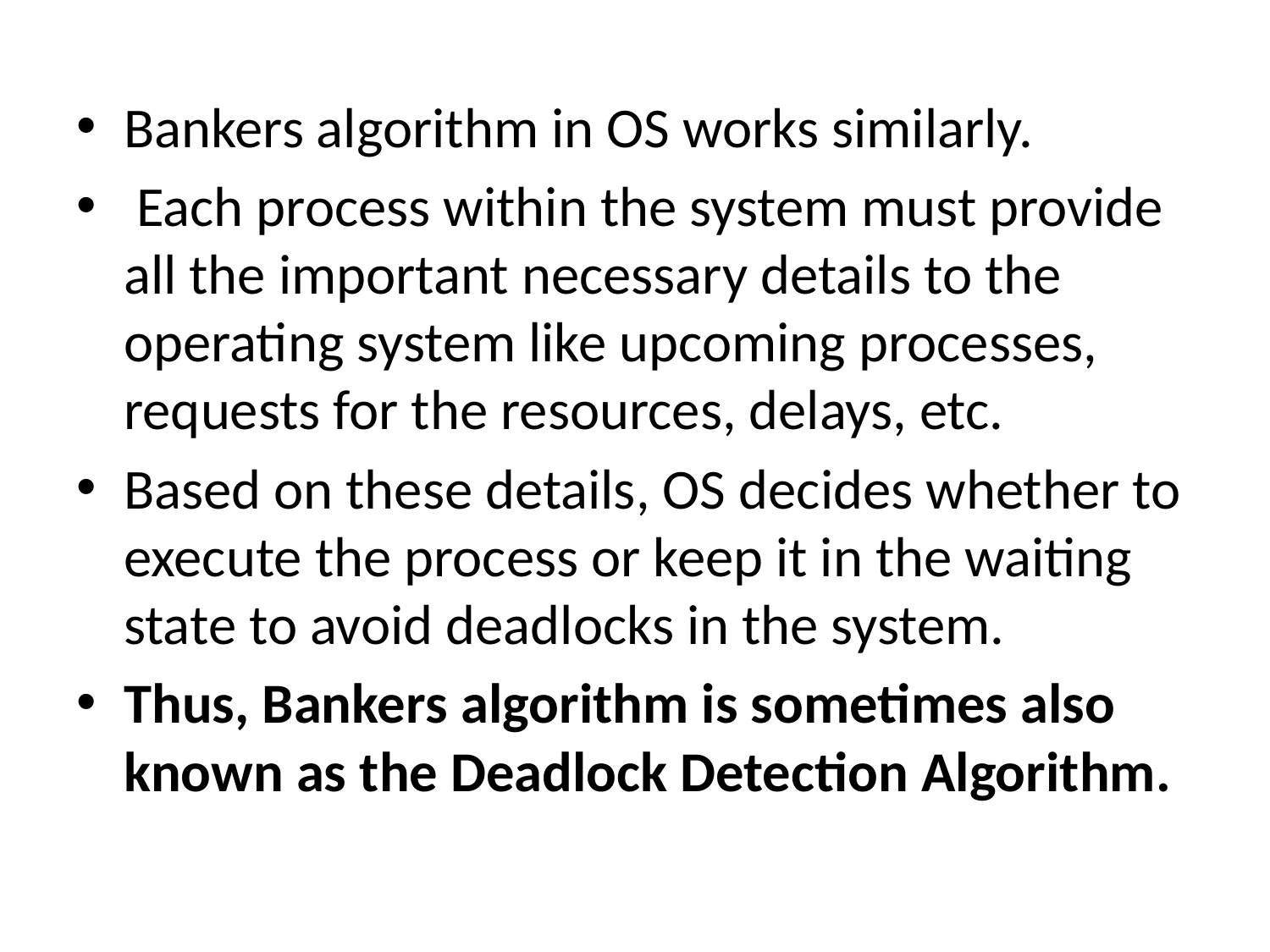

Bankers algorithm in OS works similarly.
 Each process within the system must provide all the important necessary details to the operating system like upcoming processes, requests for the resources, delays, etc.
Based on these details, OS decides whether to execute the process or keep it in the waiting state to avoid deadlocks in the system.
Thus, Bankers algorithm is sometimes also known as the Deadlock Detection Algorithm.